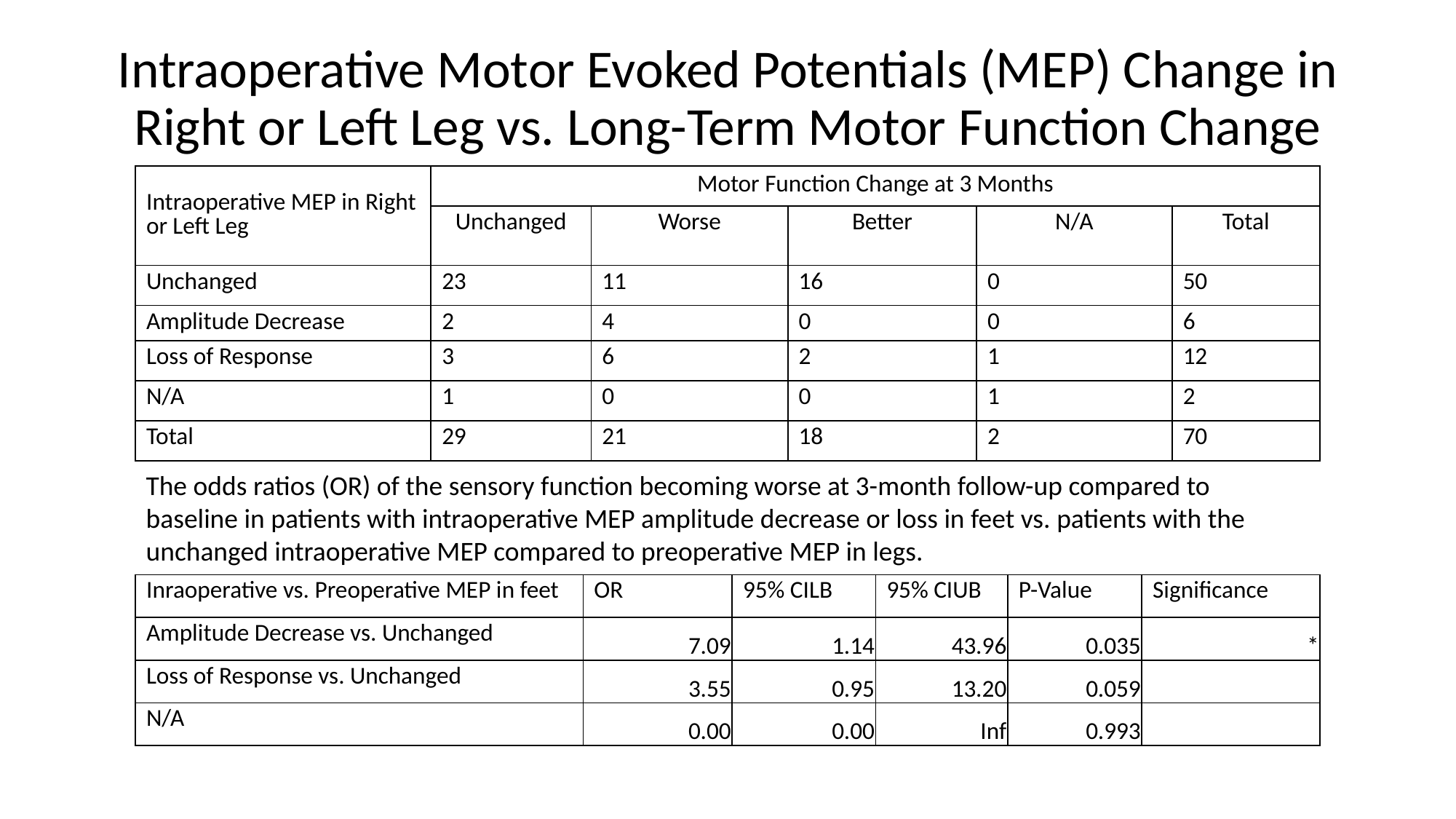

# Intraoperative Motor Evoked Potentials (MEP) Change in Right or Left Leg vs. Long-Term Motor Function Change
| Intraoperative MEP in Right or Left Leg | Motor Function Change at 3 Months |  |  |  |  |
| --- | --- | --- | --- | --- | --- |
|  | Unchanged | Worse | Better | N/A | Total |
| Unchanged | 23 | 11 | 16 | 0 | 50 |
| Amplitude Decrease | 2 | 4 | 0 | 0 | 6 |
| Loss of Response | 3 | 6 | 2 | 1 | 12 |
| N/A | 1 | 0 | 0 | 1 | 2 |
| Total | 29 | 21 | 18 | 2 | 70 |
The odds ratios (OR) of the sensory function becoming worse at 3-month follow-up compared to baseline in patients with intraoperative MEP amplitude decrease or loss in feet vs. patients with the unchanged intraoperative MEP compared to preoperative MEP in legs.
| Inraoperative vs. Preoperative MEP in feet | OR | 95% CILB | 95% CIUB | P-Value | Significance |
| --- | --- | --- | --- | --- | --- |
| Amplitude Decrease vs. Unchanged | 7.09 | 1.14 | 43.96 | 0.035 | \* |
| Loss of Response vs. Unchanged | 3.55 | 0.95 | 13.20 | 0.059 |  |
| N/A | 0.00 | 0.00 | Inf | 0.993 |  |